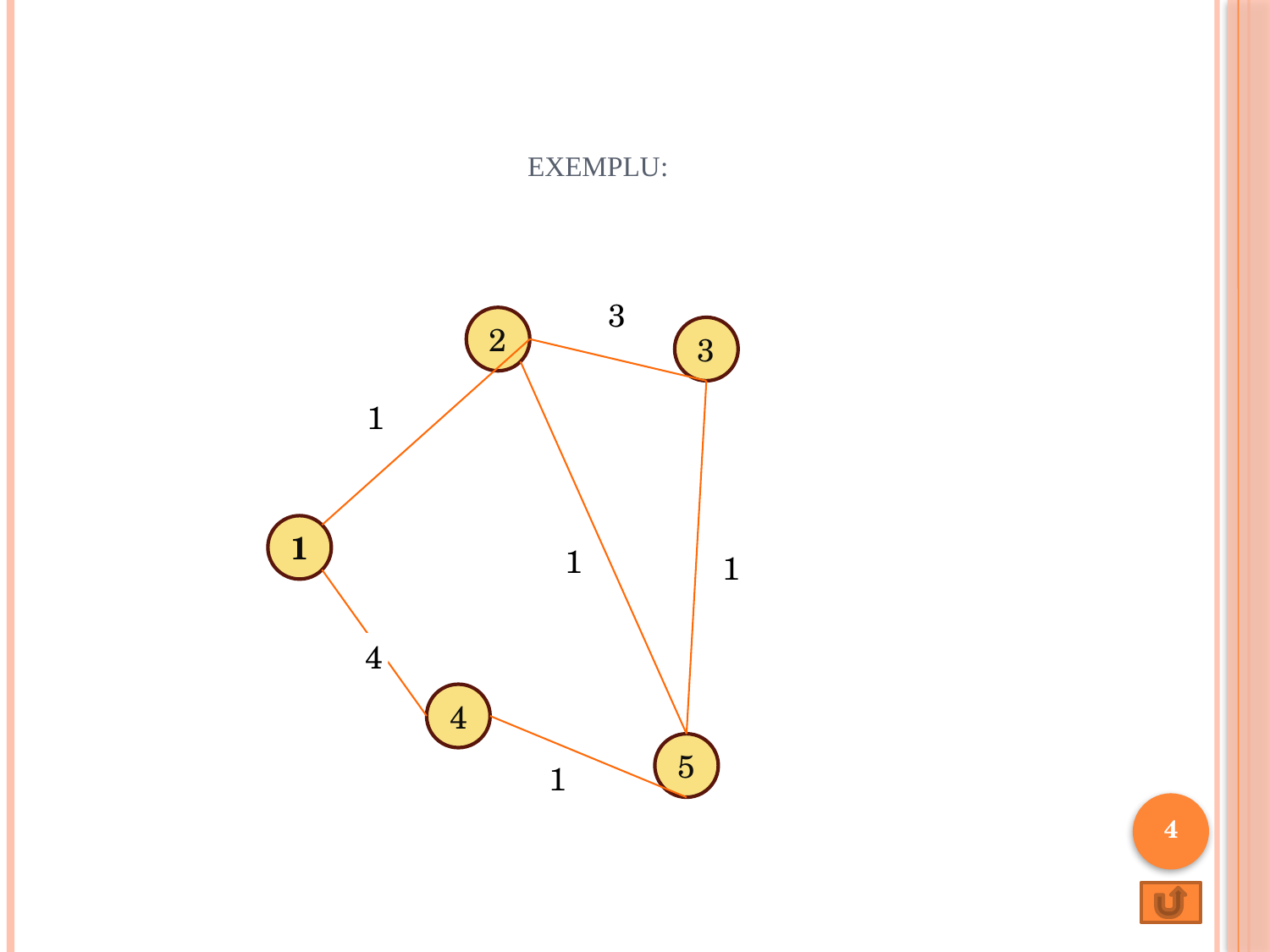

# Exemplu:
3
2
3
1

1
1
1
4

4
5
1
4